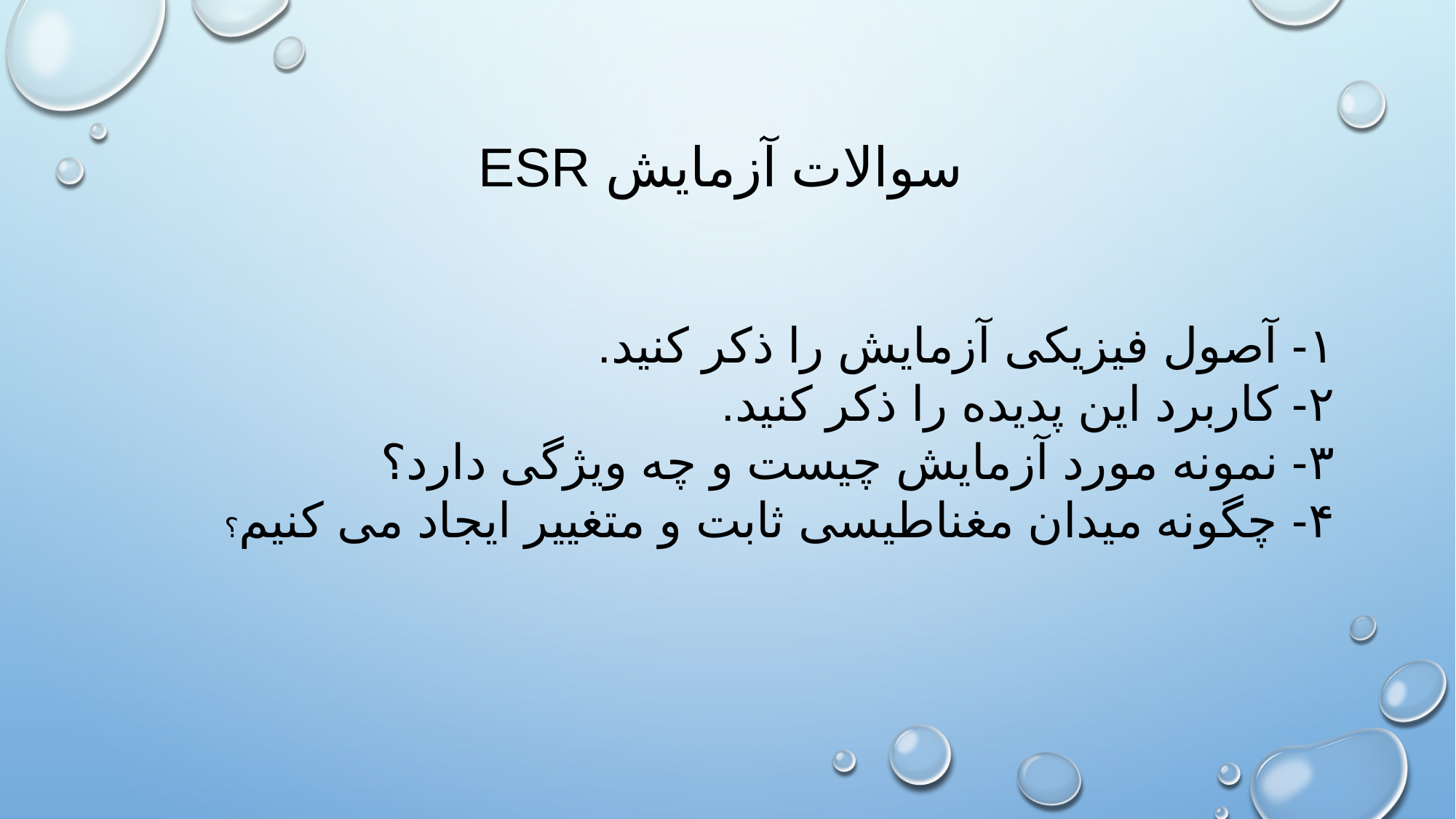

# ESR سوالات آزمایش
۱- آصول فیزیکی آزمایش را ذکر کنید.
۲- کاربرد این پدیده را ذکر کنید.
۳- نمونه مورد آزمایش چیست و چه ویژگی دارد؟
۴- چگونه میدان مغناطیسی ثابت و متغییر ایجاد می کنیم؟